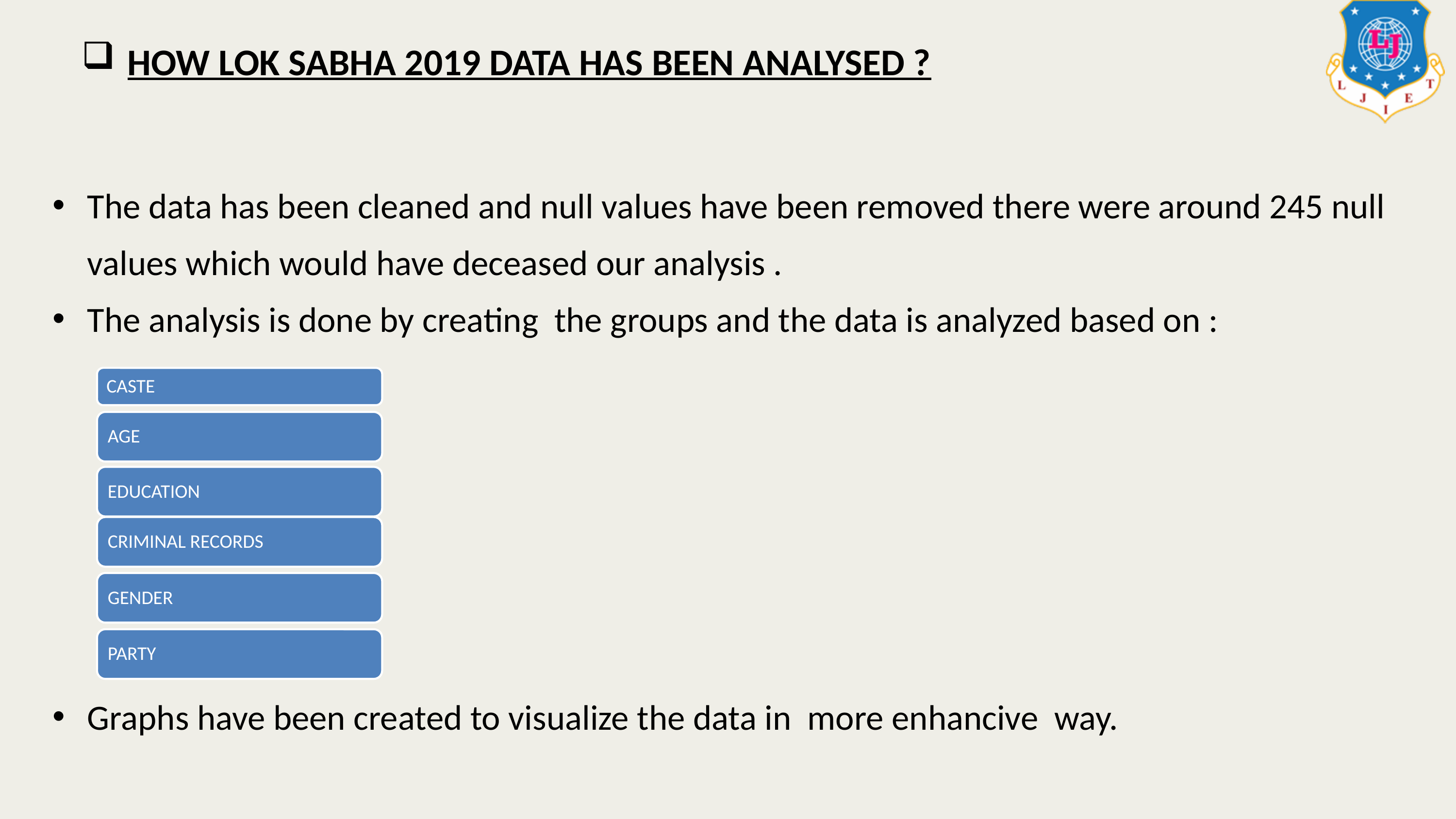

HOW LOK SABHA 2019 DATA HAS BEEN ANALYSED ?
The data has been cleaned and null values have been removed there were around 245 null values which would have deceased our analysis .
The analysis is done by creating  the groups and the data is analyzed based on :

Graphs have been created to visualize the data in  more enhancive  way.

CASTE
AGE
EDUCATION
CRIMINAL RECORDS
GENDER
PARTY